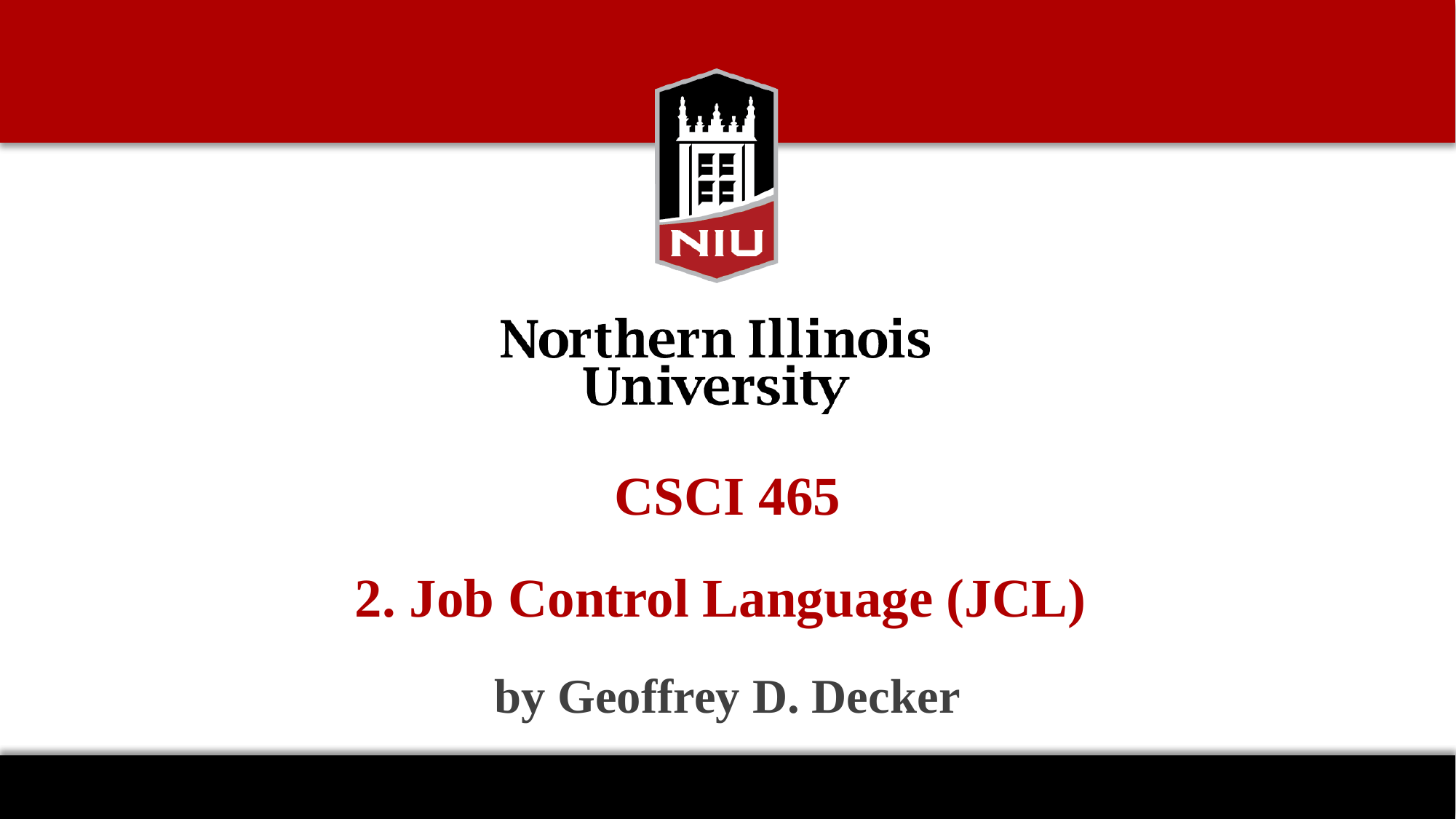

# CSCI 465 2. Job Control Language (JCL) by Geoffrey D. Decker